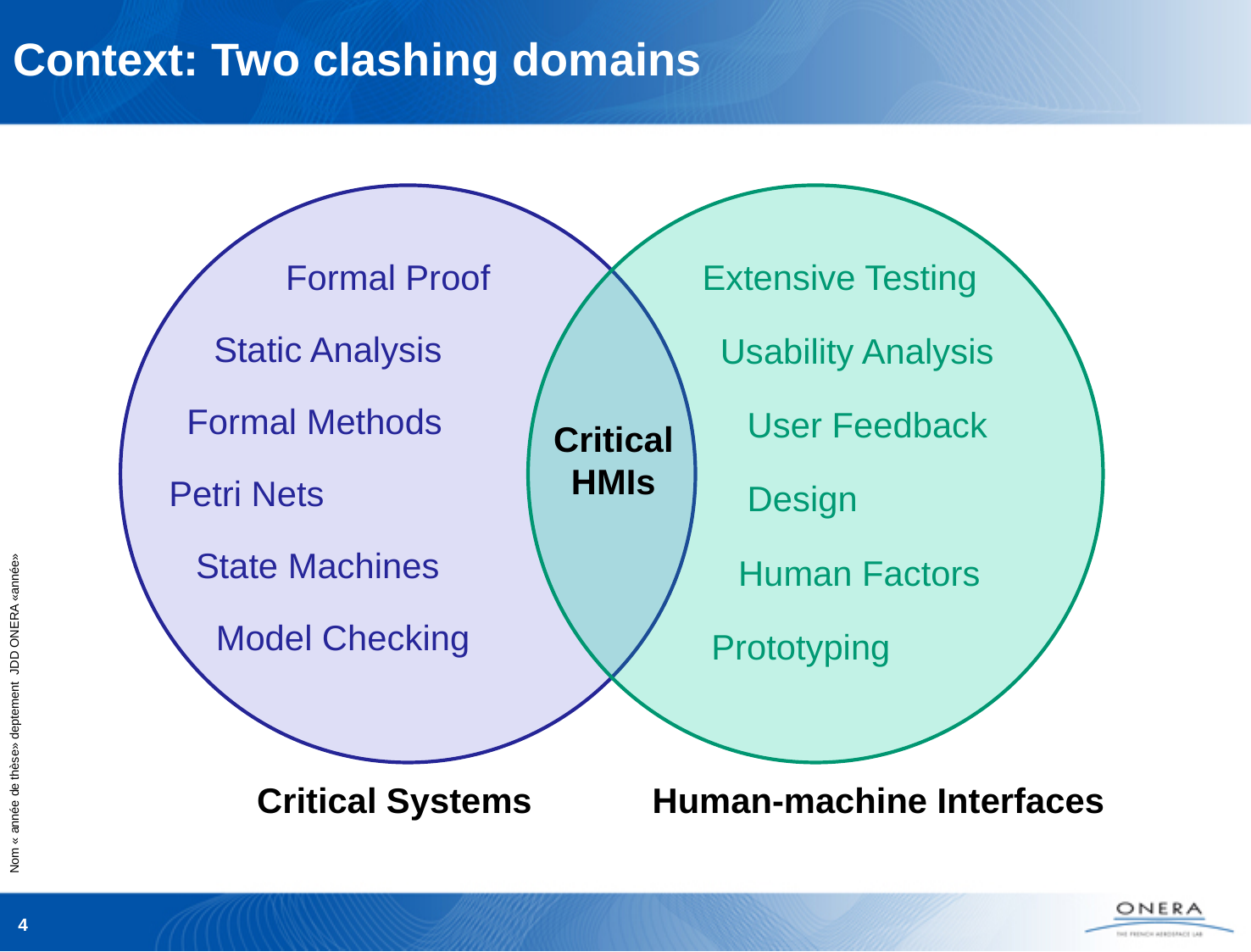

# Context: Two clashing domains

Formal Proof
Extensive Testing
Static Analysis
Usability Analysis
Formal Methods
User Feedback
Critical HMIs
Petri Nets
Design
State Machines
Human Factors
Model Checking
Prototyping
Critical Systems
Human-machine Interfaces
4